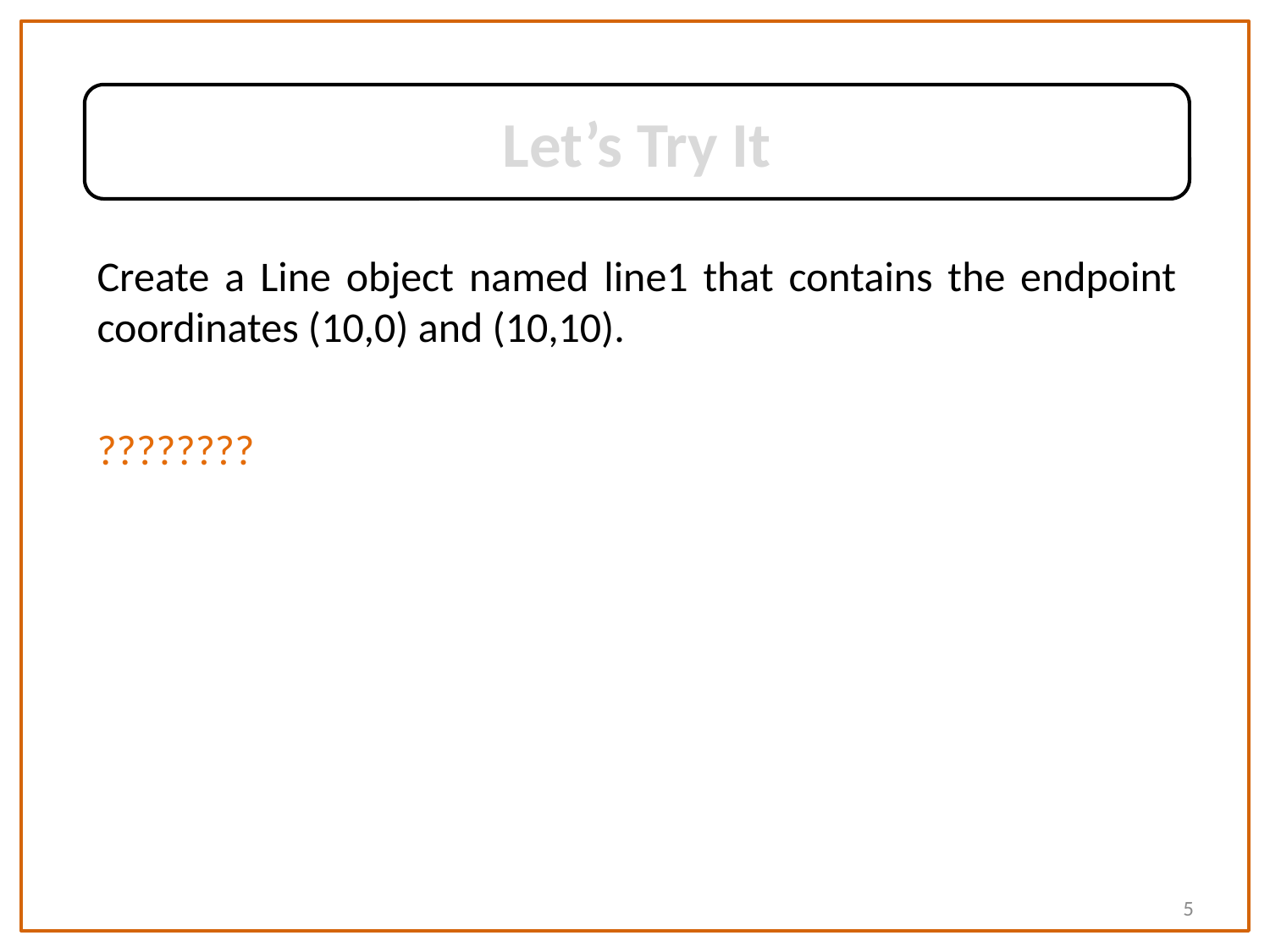

Let’s Try It

Create a Line object named line1 that contains the endpoint coordinates (10,0) and (10,10).

????????

5